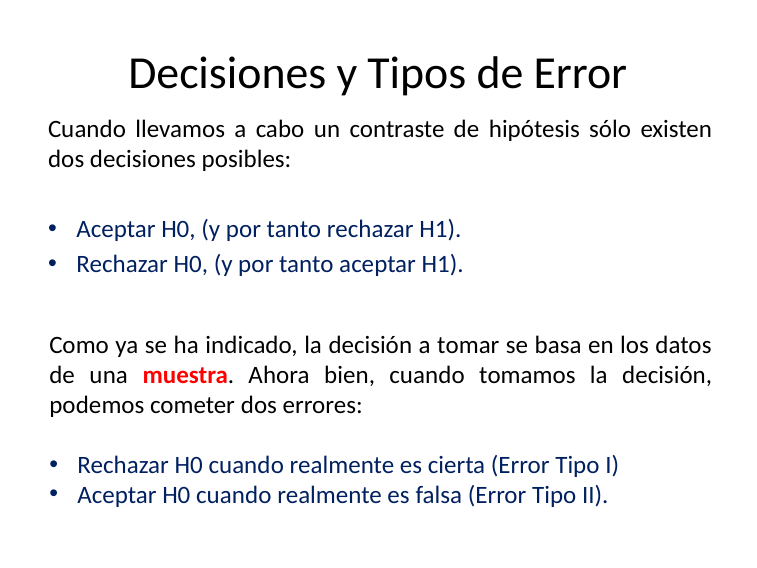

# Decisiones y Tipos de Error
Cuando llevamos a cabo un contraste de hipótesis sólo existen dos decisiones posibles:

Aceptar H0, (y por tanto rechazar H1).
Rechazar H0, (y por tanto aceptar H1).
Como ya se ha indicado, la decisión a tomar se basa en los datos de una muestra. Ahora bien, cuando tomamos la decisión, podemos cometer dos errores:

Rechazar H0 cuando realmente es cierta (Error Tipo I)
Aceptar H0 cuando realmente es falsa (Error Tipo II).